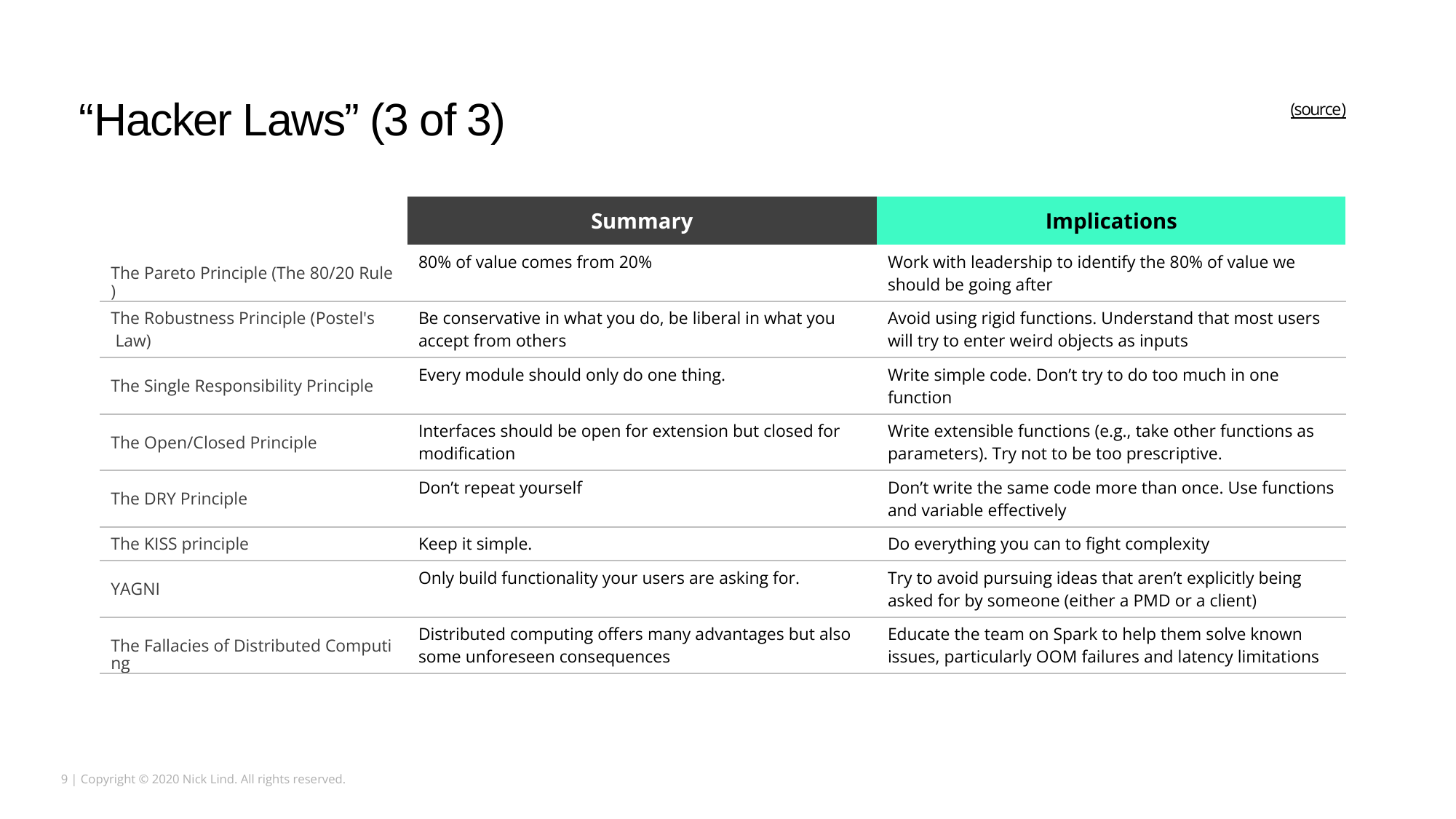

# (source)
“Hacker Laws” (3 of 3)
|  | Summary | Implications |
| --- | --- | --- |
| The Pareto Principle (The 80/20 Rule) | 80% of value comes from 20% | Work with leadership to identify the 80% of value we should be going after |
| The Robustness Principle (Postel's Law) | Be conservative in what you do, be liberal in what you accept from others | Avoid using rigid functions. Understand that most users will try to enter weird objects as inputs |
| The Single Responsibility Principle | Every module should only do one thing. | Write simple code. Don’t try to do too much in one function |
| The Open/Closed Principle | Interfaces should be open for extension but closed for modification | Write extensible functions (e.g., take other functions as parameters). Try not to be too prescriptive. |
| The DRY Principle | Don’t repeat yourself | Don’t write the same code more than once. Use functions and variable effectively |
| The KISS principle | Keep it simple. | Do everything you can to fight complexity |
| YAGNI | Only build functionality your users are asking for. | Try to avoid pursuing ideas that aren’t explicitly being asked for by someone (either a PMD or a client) |
| The Fallacies of Distributed Computing | Distributed computing offers many advantages but also some unforeseen consequences | Educate the team on Spark to help them solve known issues, particularly OOM failures and latency limitations |